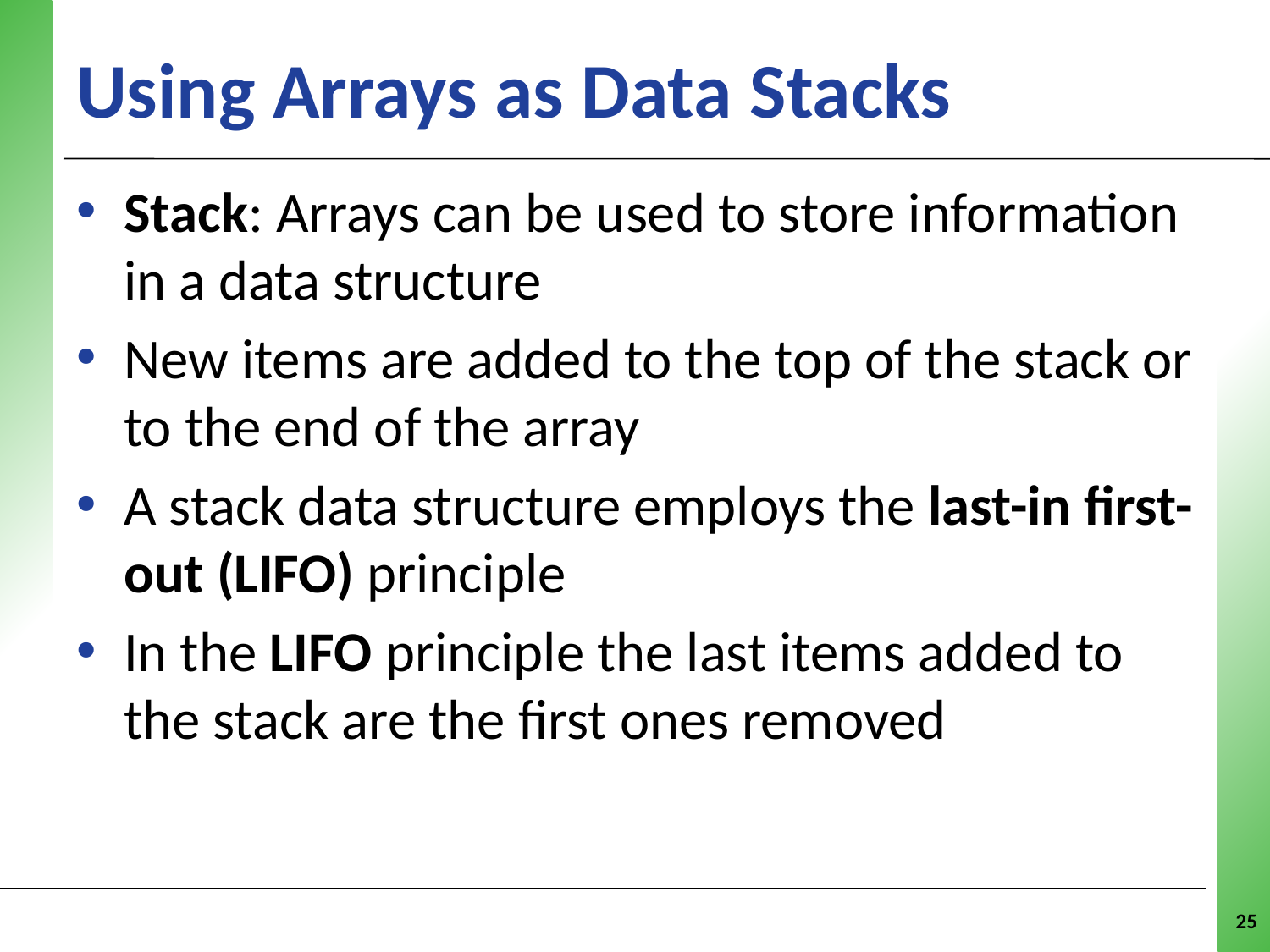

# Using Arrays as Data Stacks
Stack: Arrays can be used to store information in a data structure
New items are added to the top of the stack or to the end of the array
A stack data structure employs the last-in first-out (LIFO) principle
In the LIFO principle the last items added to the stack are the first ones removed

25